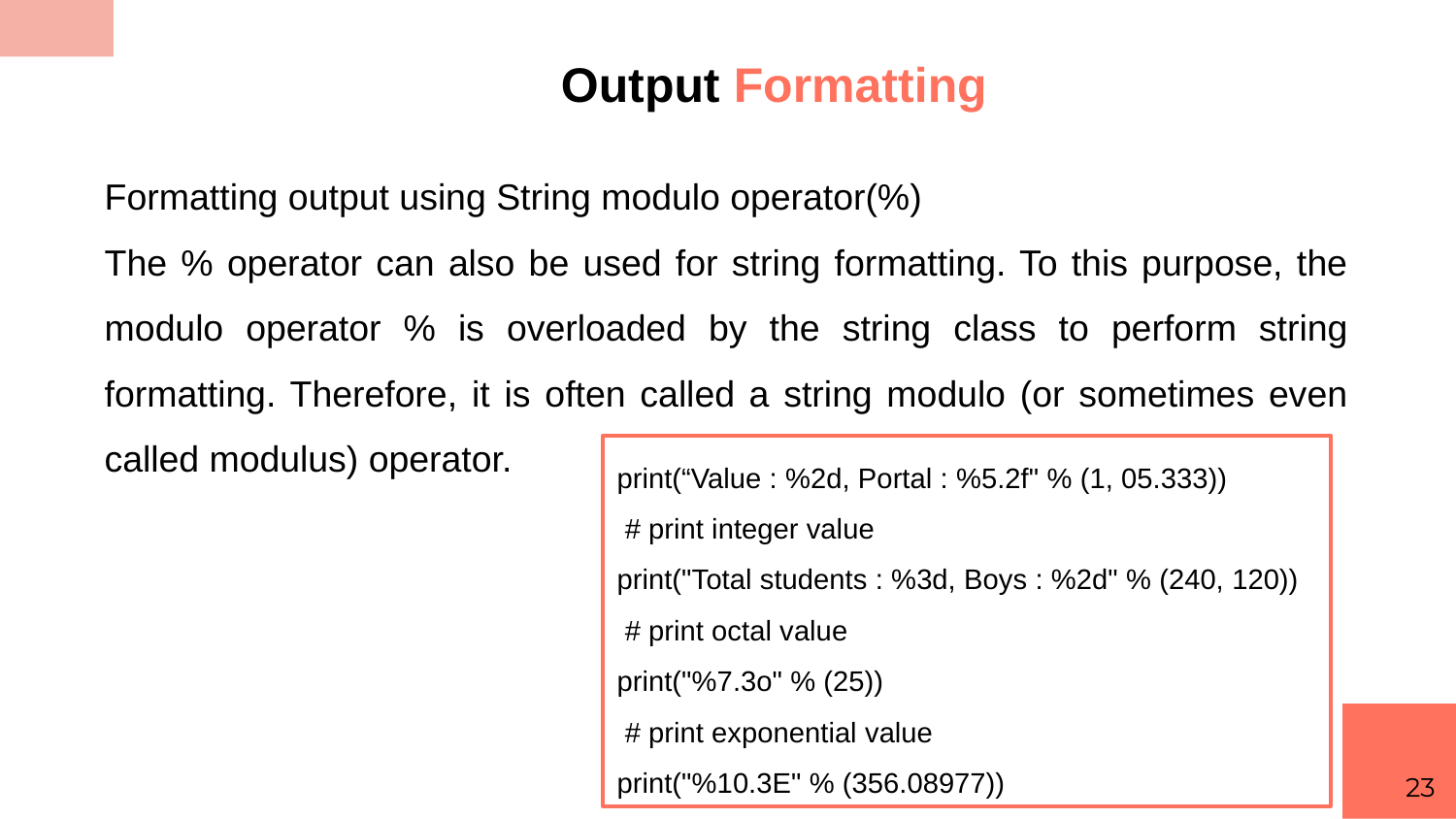

Output Formatting
Formatting output using String modulo operator(%)
The % operator can also be used for string formatting. To this purpose, the modulo operator % is overloaded by the string class to perform string formatting. Therefore, it is often called a string modulo (or sometimes even called modulus) operator.
print(“Value : %2d, Portal : %5.2f" % (1, 05.333))
 # print integer value
print("Total students : %3d, Boys : %2d" % (240, 120))
 # print octal value
print("%7.3o" % (25))
 # print exponential value
print("%10.3E" % (356.08977))
23